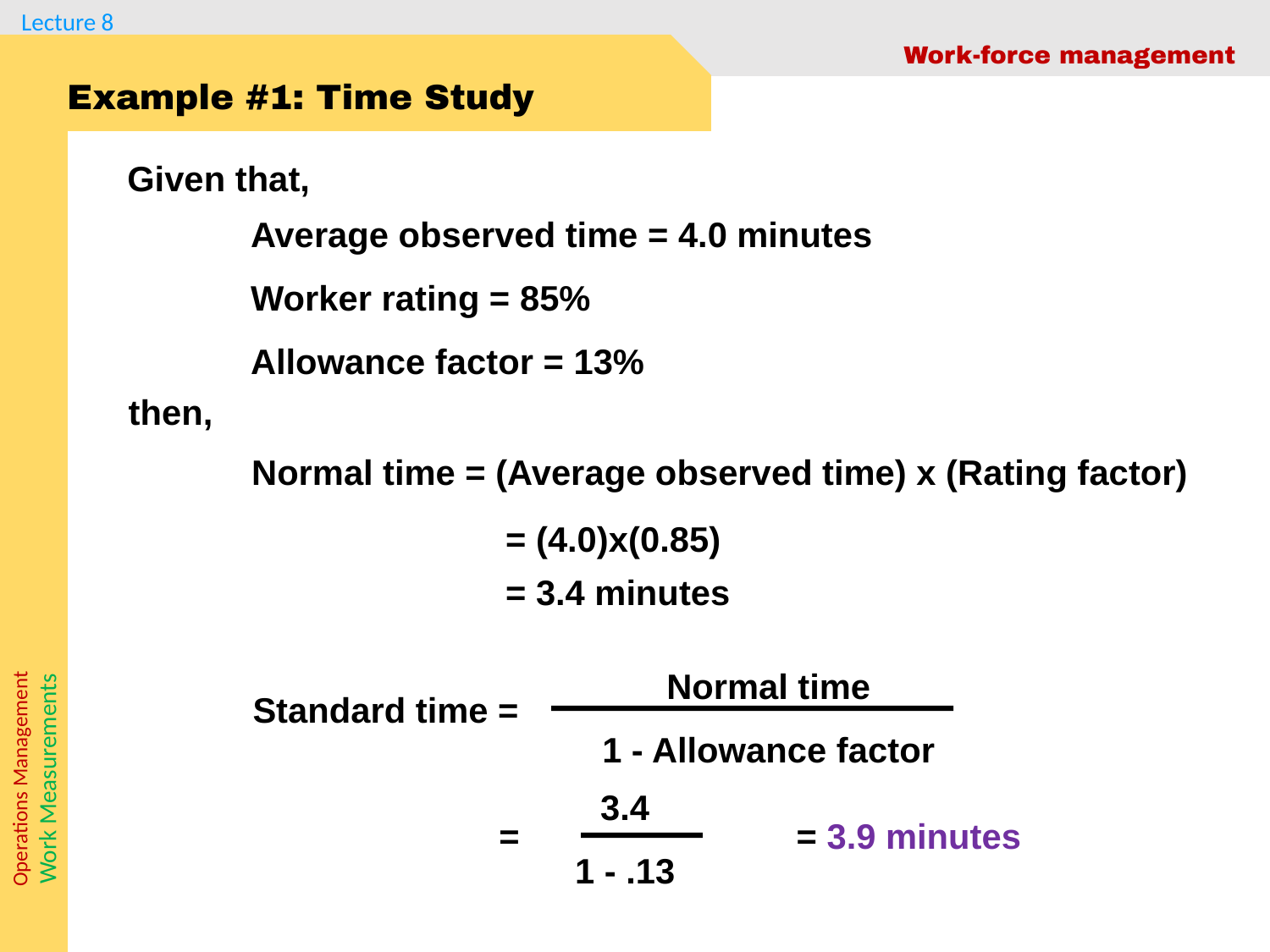

Work-force management
Example #1: Time Study
Given that,
Average observed time = 4.0 minutes
Worker rating = 85%
Allowance factor = 13%
then,
Normal time = (Average observed time) x (Rating factor)
= (4.0)x(0.85)
= 3.4 minutes
Normal time
1 - Allowance factor

Standard time =
3.4
1 - .13

=
= 3.9 minutes